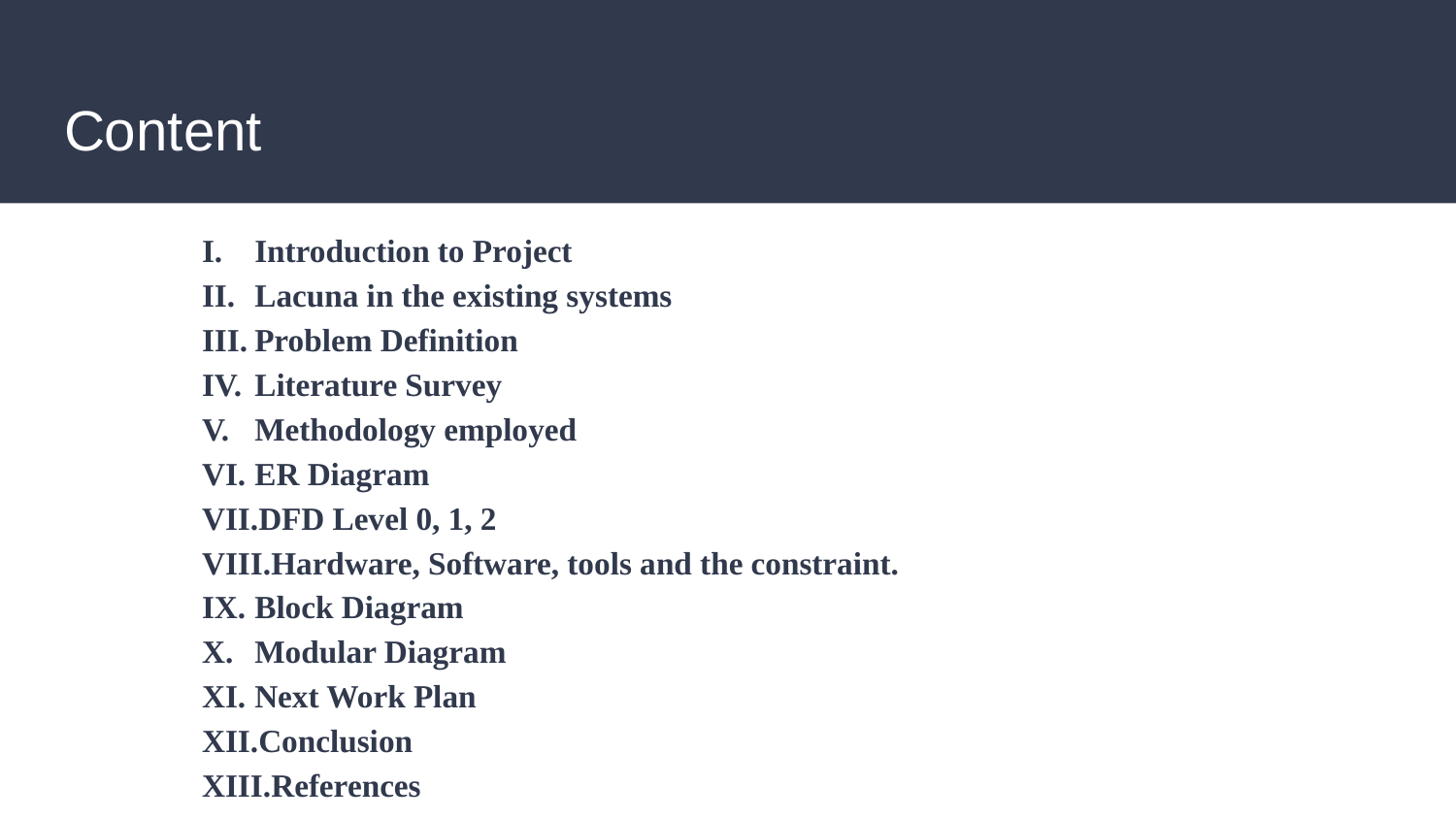

# Content
Introduction to Project
Lacuna in the existing systems
Problem Definition
Literature Survey
Methodology employed
ER Diagram
DFD Level 0, 1, 2
Hardware, Software, tools and the constraint.
Block Diagram
Modular Diagram
Next Work Plan
Conclusion
References